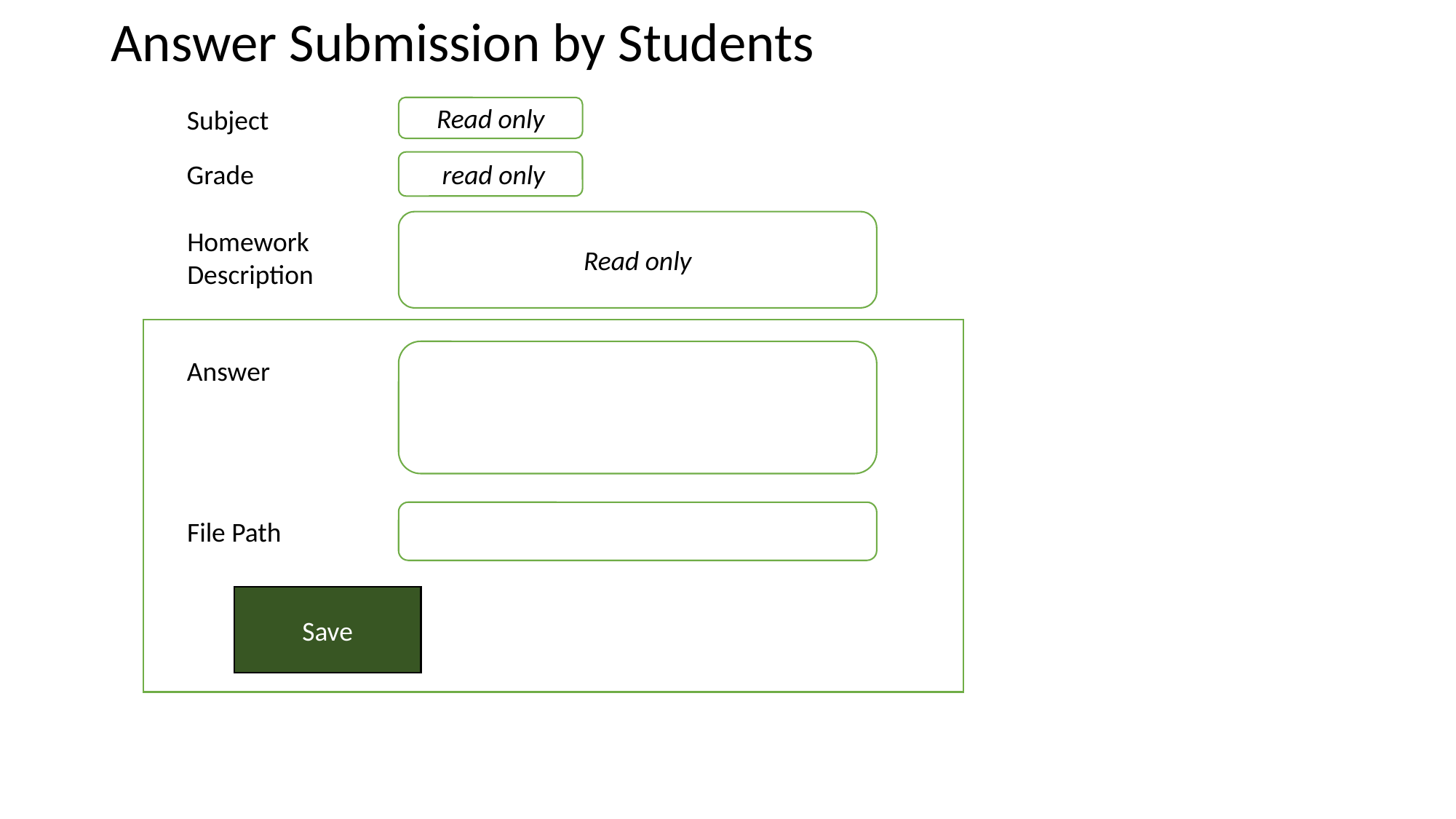

# Answer Submission by Students
Subject
Read only
Grade
 read only
Read only
Homework
Description

Answer

File Path
Save